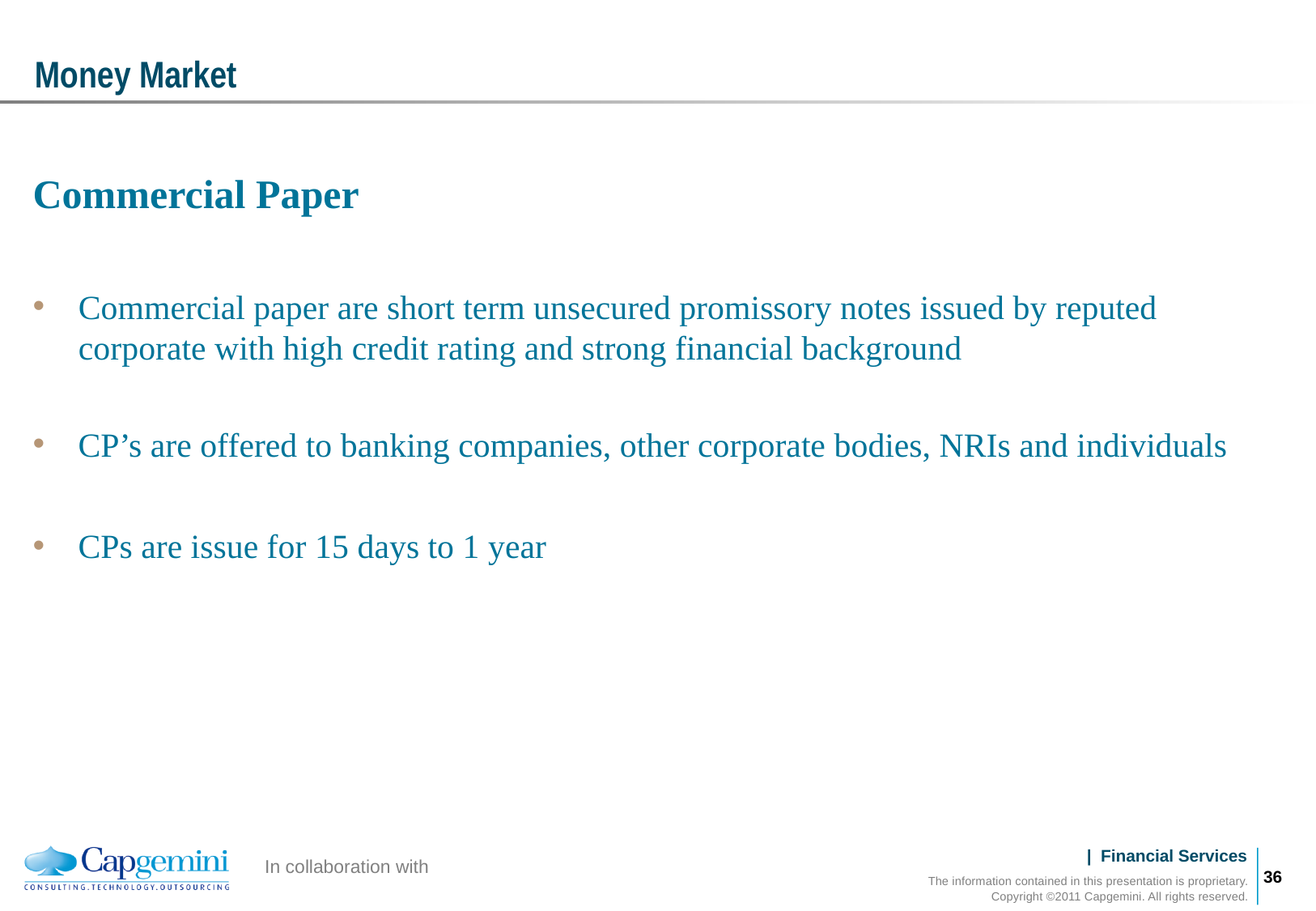

# Money Market
Commercial Paper

Commercial paper are short term unsecured promissory notes issued by reputed corporate with high credit rating and strong financial background

CP’s are offered to banking companies, other corporate bodies, NRIs and individuals

CPs are issue for 15 days to 1 year